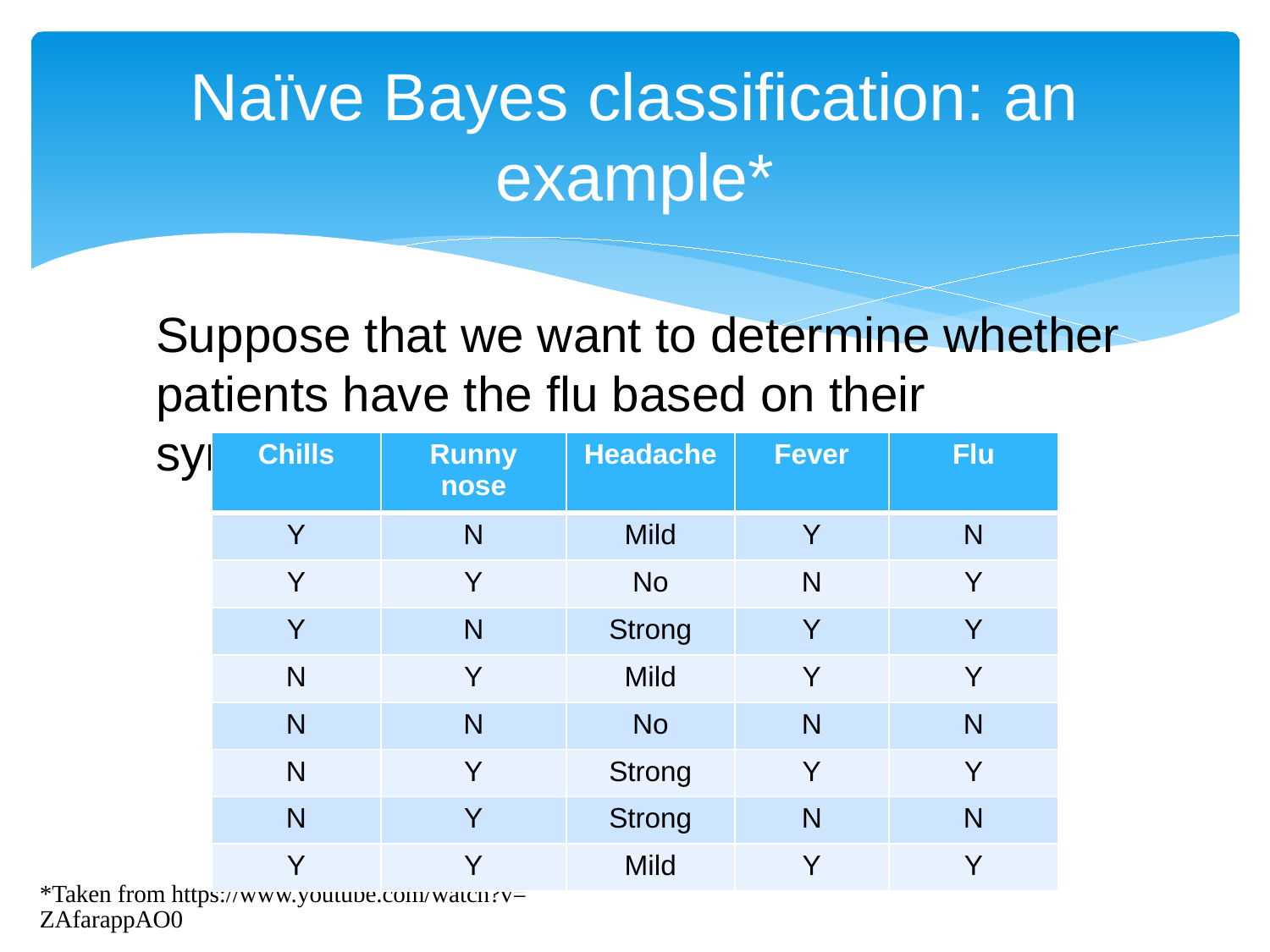

# Naïve Bayes classification: an example*
Suppose that we want to determine whether patients have the flu based on their symptoms.
| Chills | Runny nose | Headache | Fever | Flu |
| --- | --- | --- | --- | --- |
| Y | N | Mild | Y | N |
| Y | Y | No | N | Y |
| Y | N | Strong | Y | Y |
| N | Y | Mild | Y | Y |
| N | N | No | N | N |
| N | Y | Strong | Y | Y |
| N | Y | Strong | N | N |
| Y | Y | Mild | Y | Y |

*Taken from https://www.youtube.com/watch?v=ZAfarappAO0